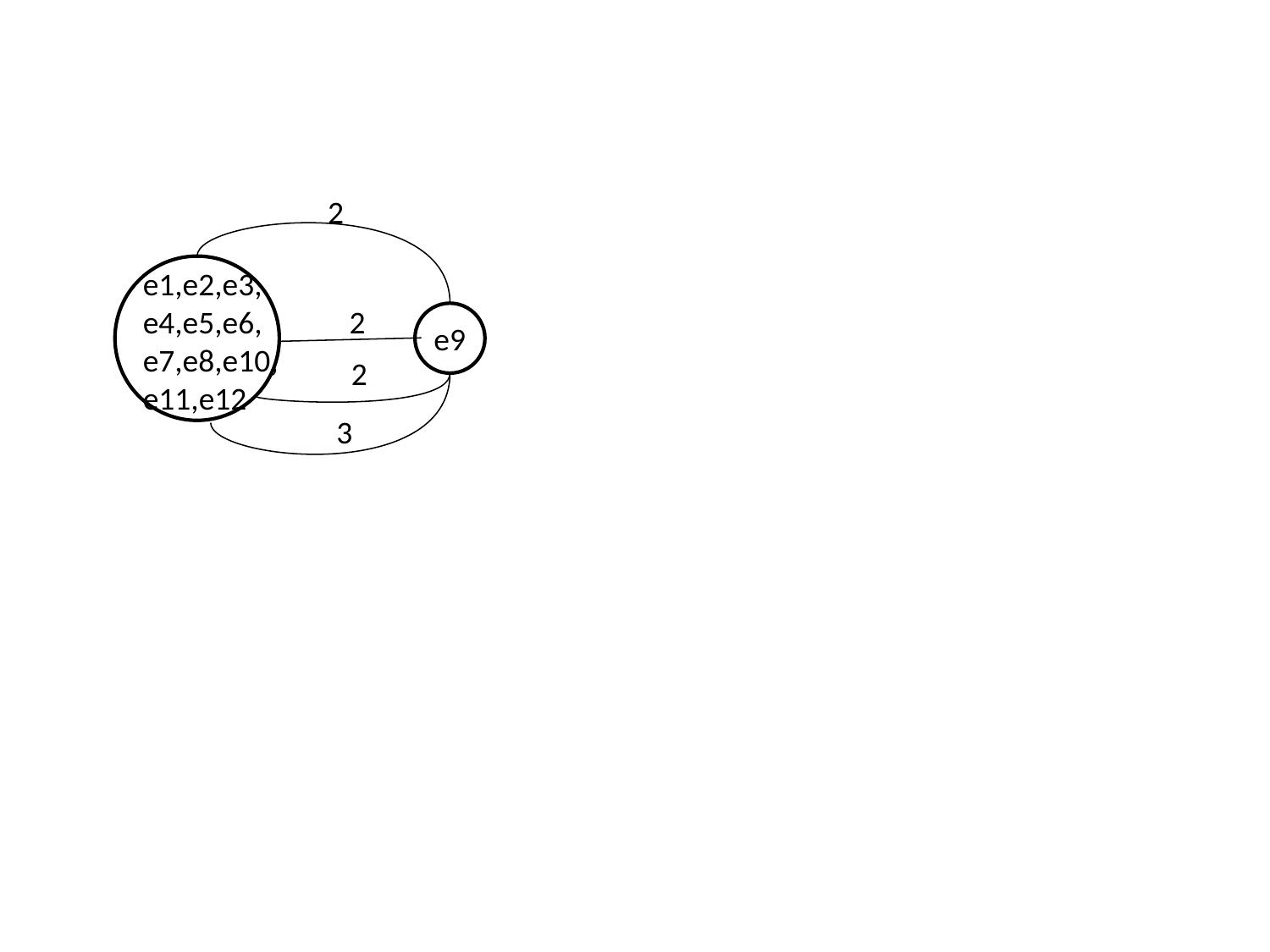

2

e1,e2,e3,
e4,e5,e6,
e7,e8,e10,
e11,e12
2

e9
2
3